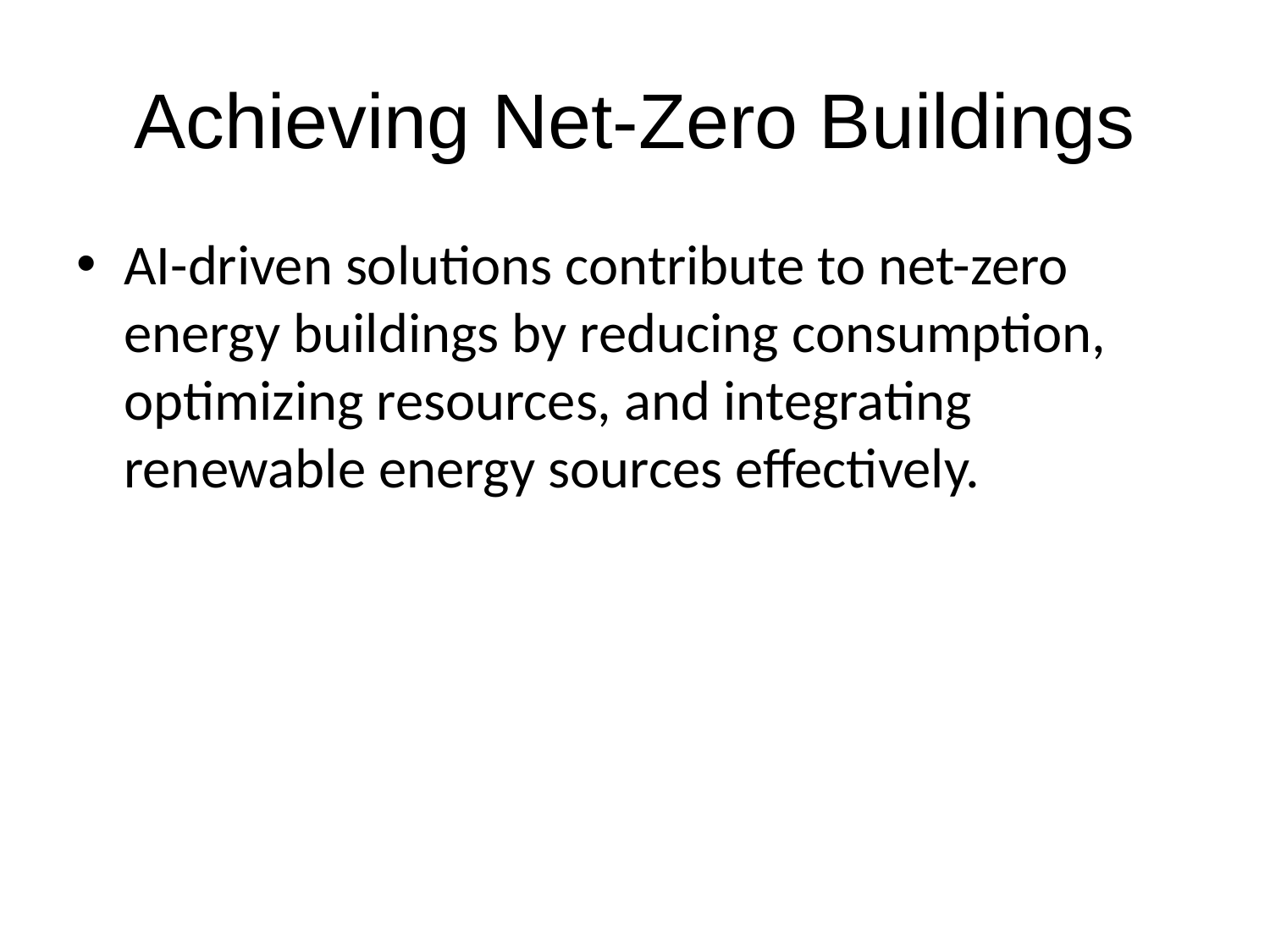

# Achieving Net-Zero Buildings
AI-driven solutions contribute to net-zero energy buildings by reducing consumption, optimizing resources, and integrating renewable energy sources effectively.